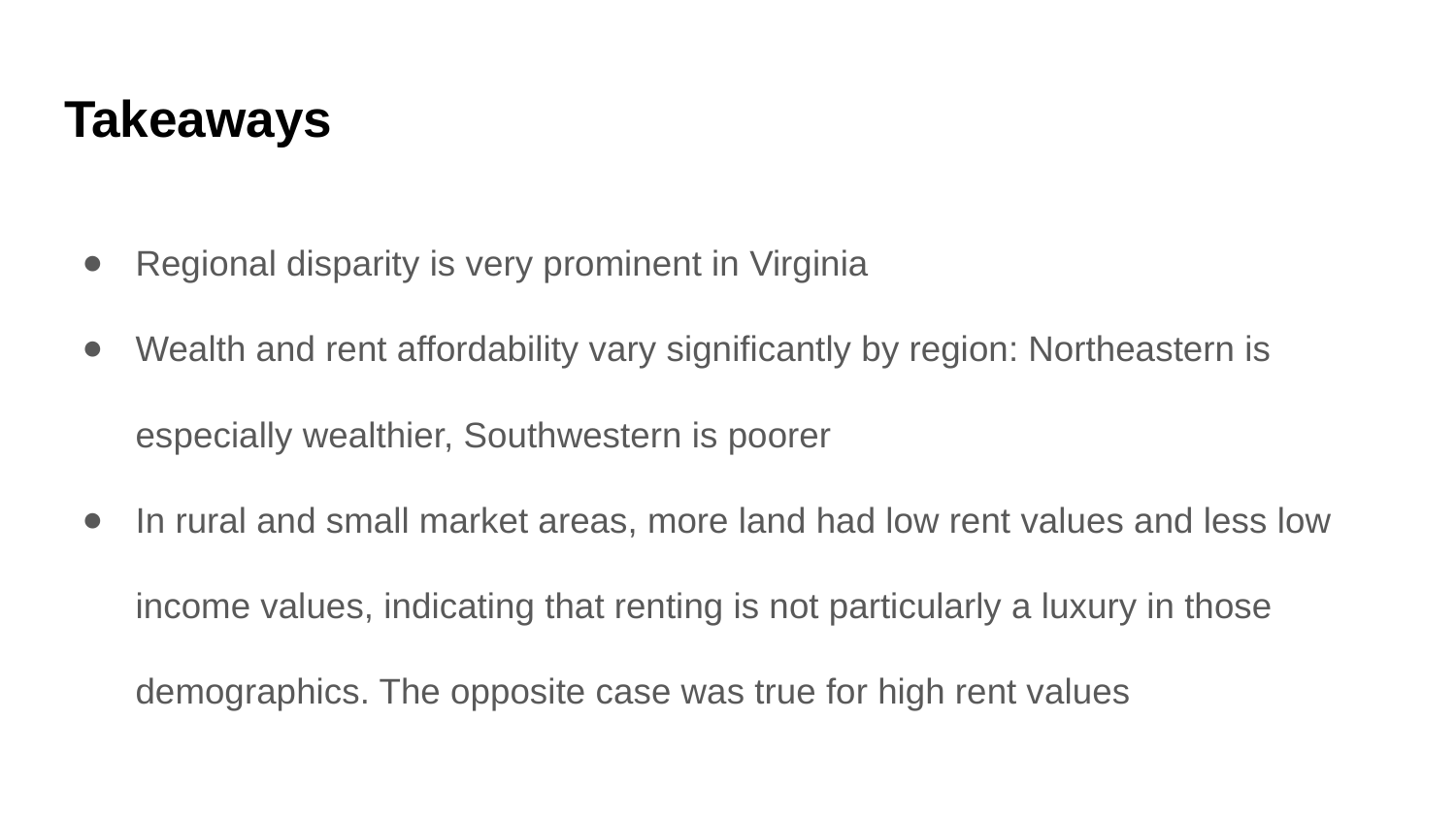

# Takeaways
Regional disparity is very prominent in Virginia
Wealth and rent affordability vary significantly by region: Northeastern is especially wealthier, Southwestern is poorer
In rural and small market areas, more land had low rent values and less low income values, indicating that renting is not particularly a luxury in those demographics. The opposite case was true for high rent values